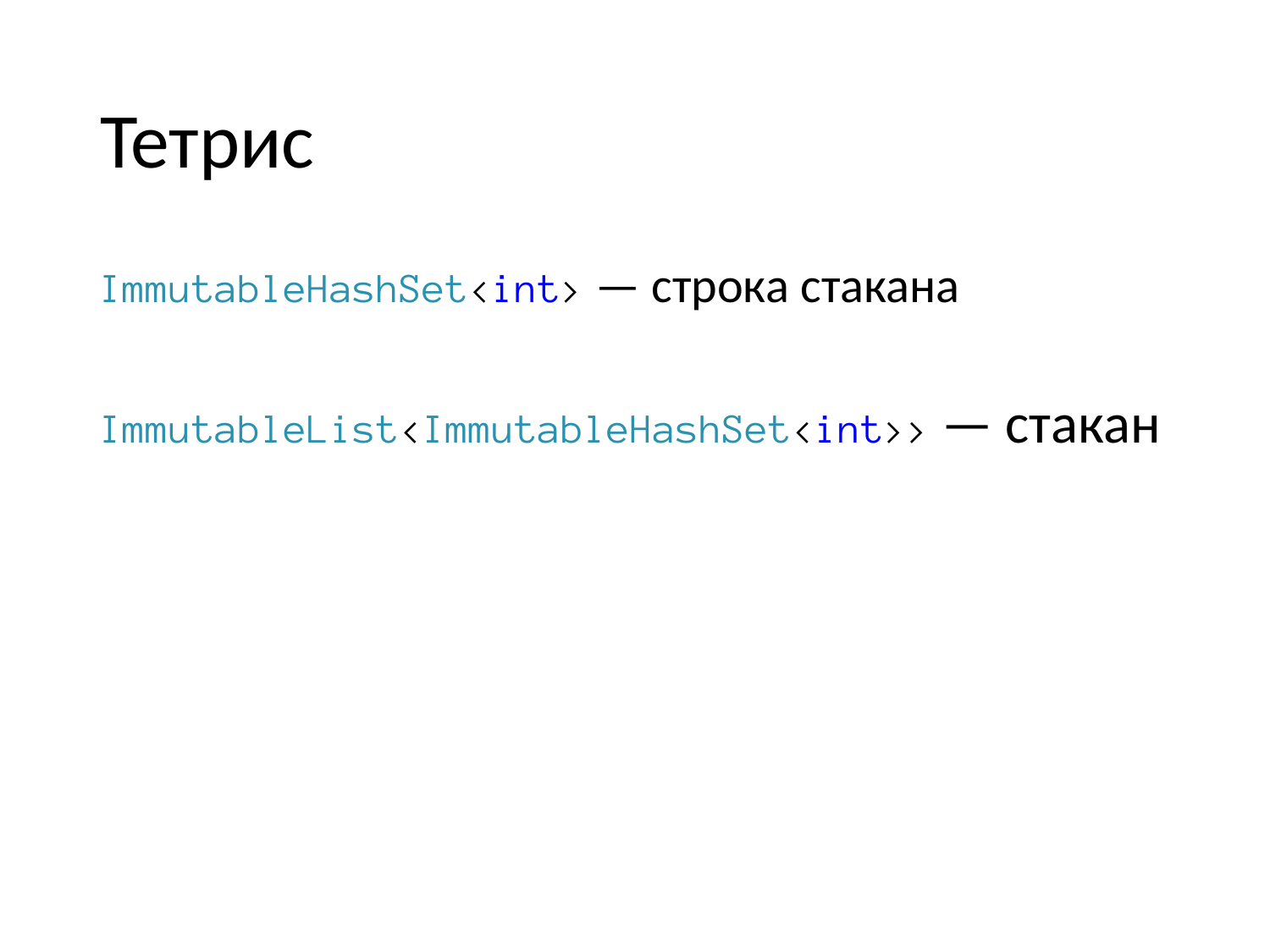

# Тетрис
ImmutableHashSet<int> — строка стакана

ImmutableList<ImmutableHashSet<int>> — стакан